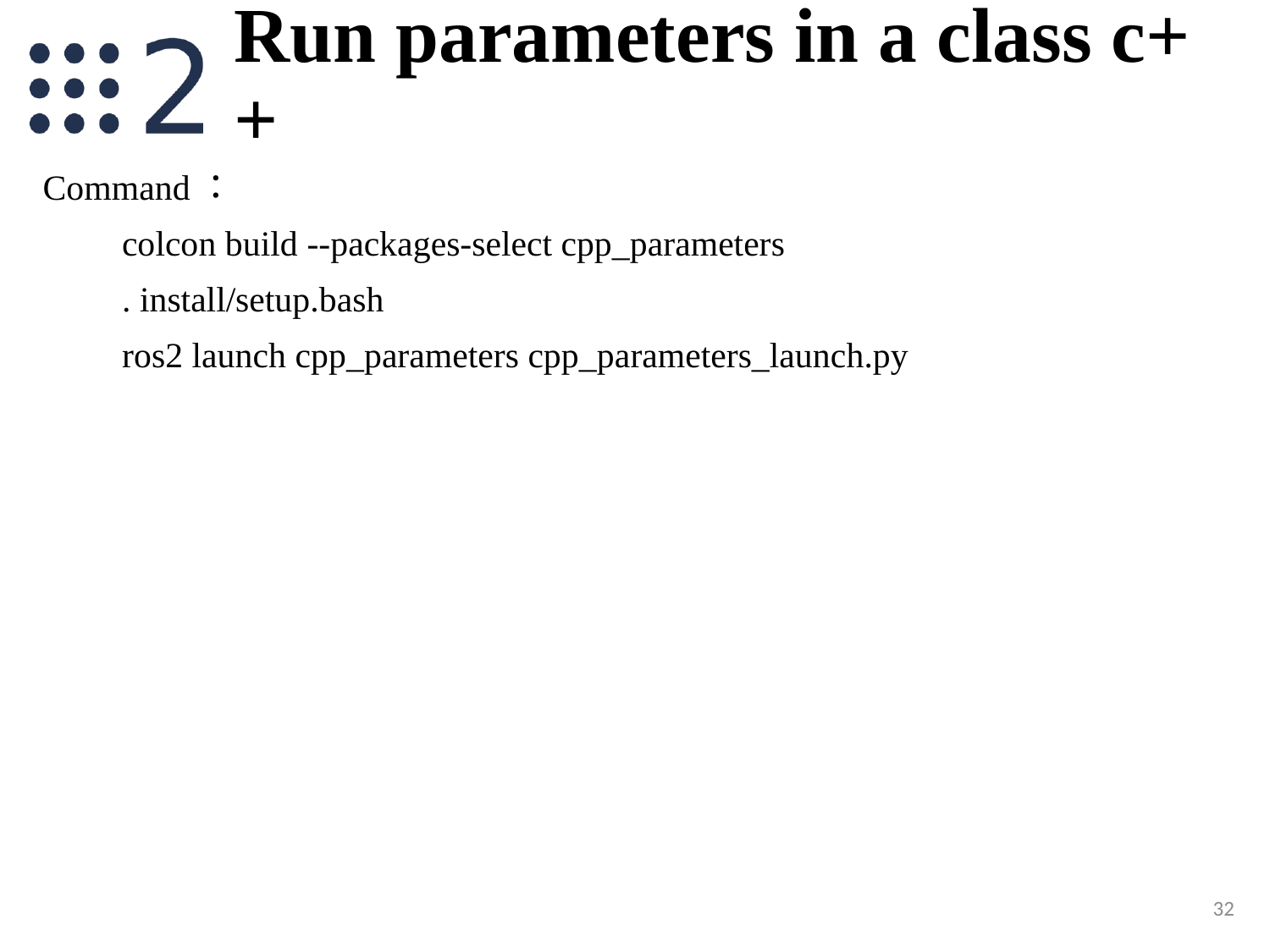

# Run parameters in a class c++
Command：
　　colcon build --packages-select cpp_parameters
　　. install/setup.bash
　　ros2 launch cpp_parameters cpp_parameters_launch.py
32